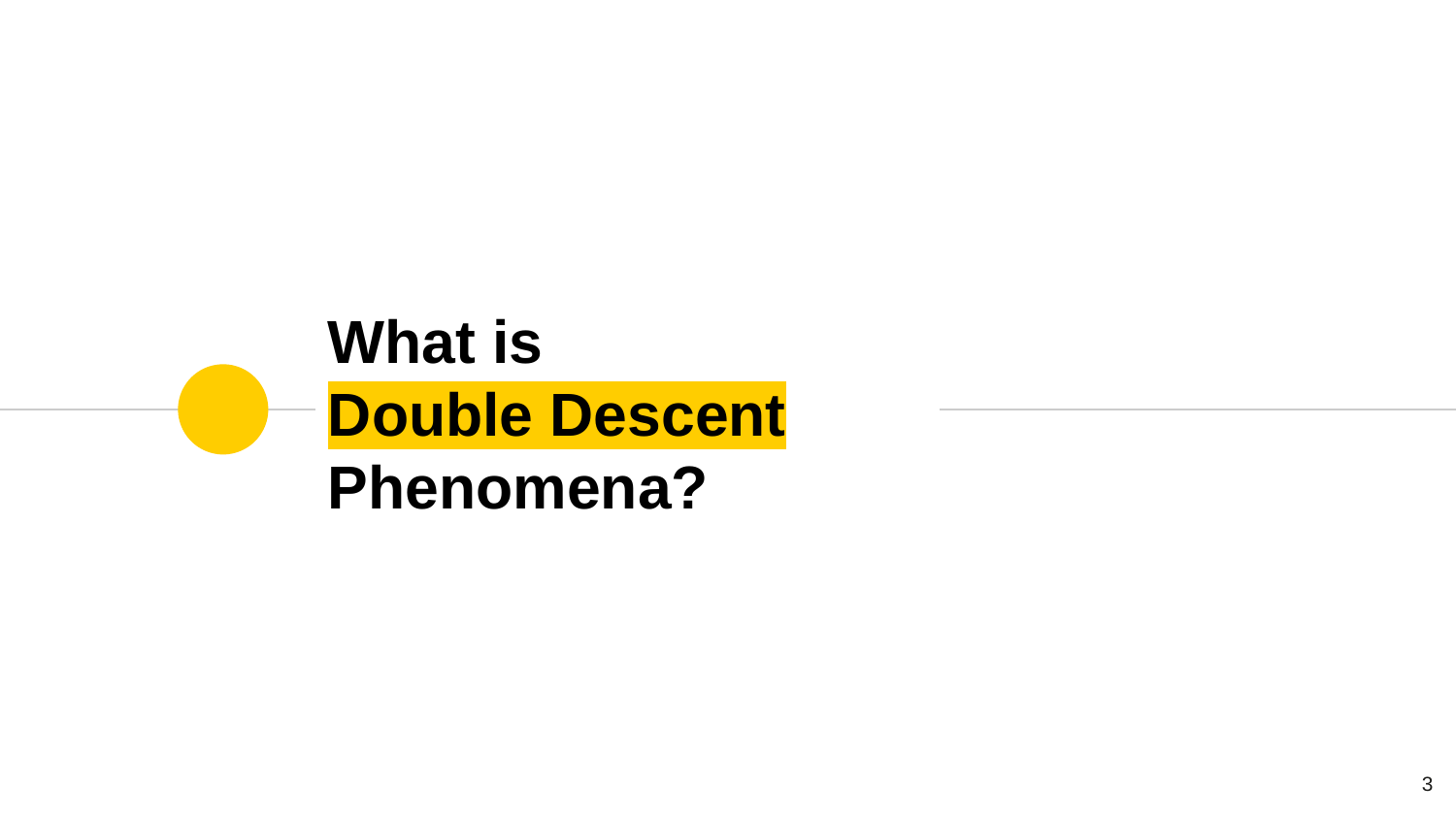

# What is Double Descent Phenomena?
3